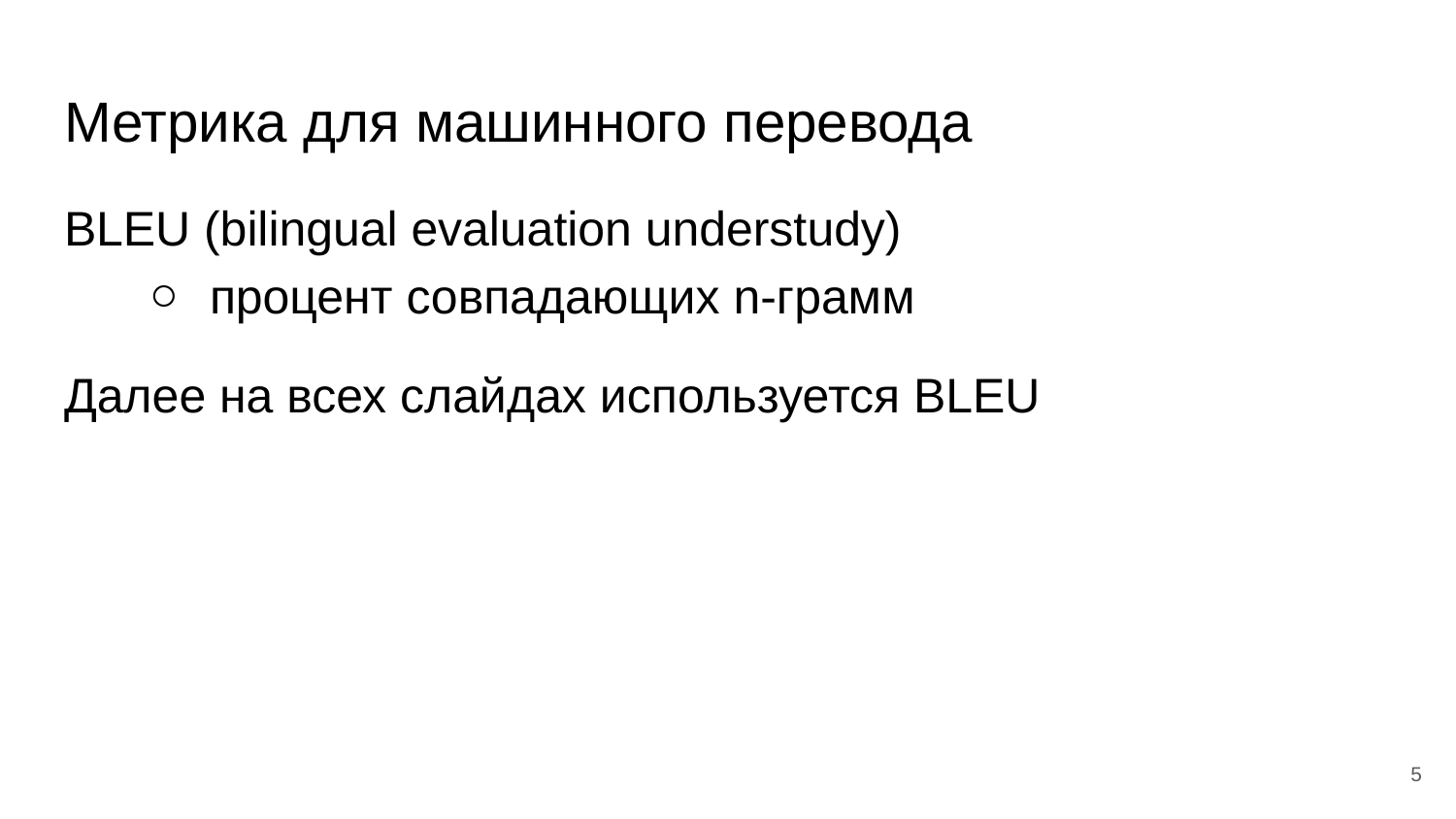

# Метрика для машинного перевода
BLEU (bilingual evaluation understudy)
процент совпадающих n-грамм
Далее на всех слайдах используется BLEU
5